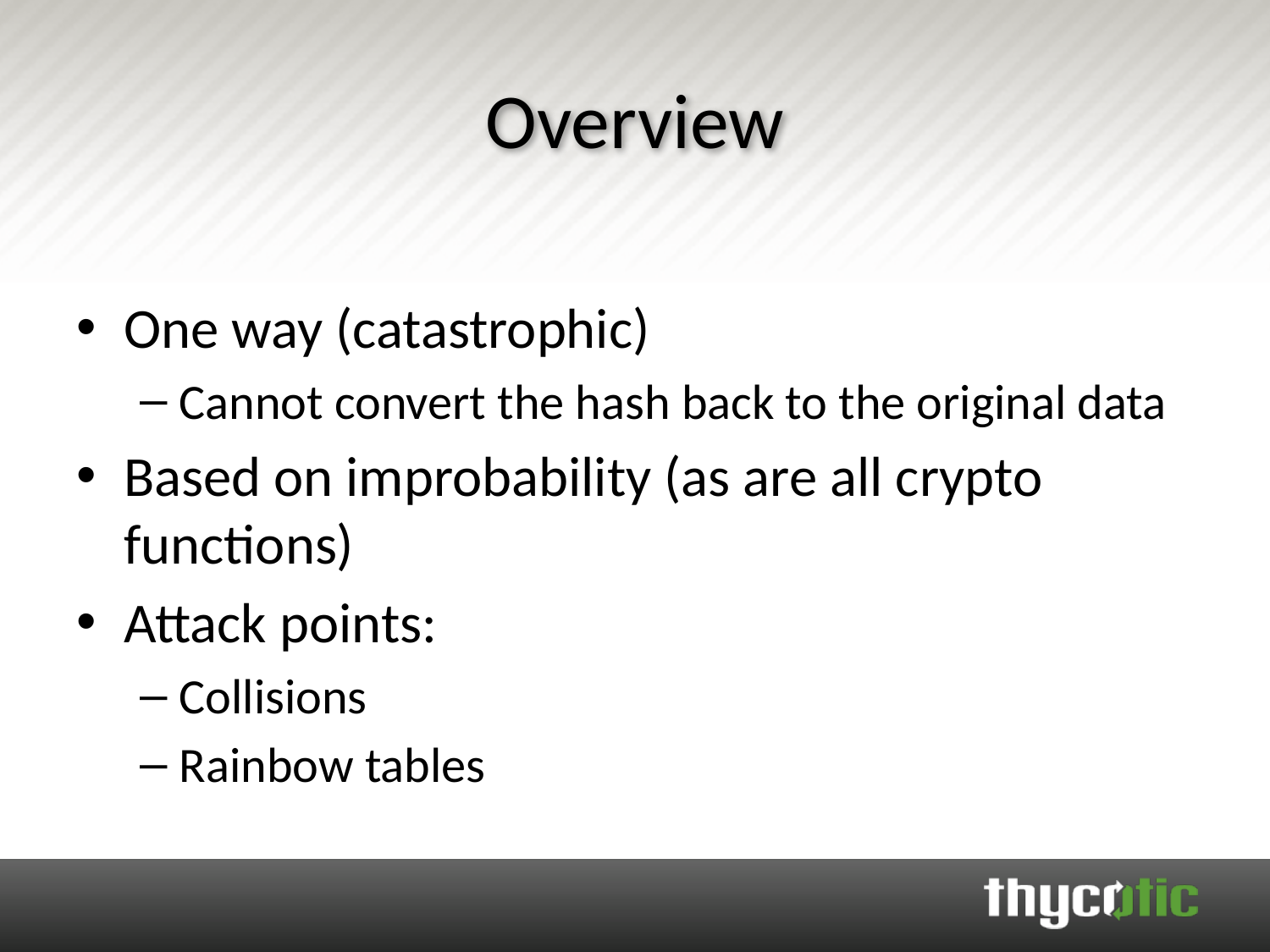

# Overview
One way (catastrophic)
Cannot convert the hash back to the original data
Based on improbability (as are all crypto functions)
Attack points:
Collisions
Rainbow tables